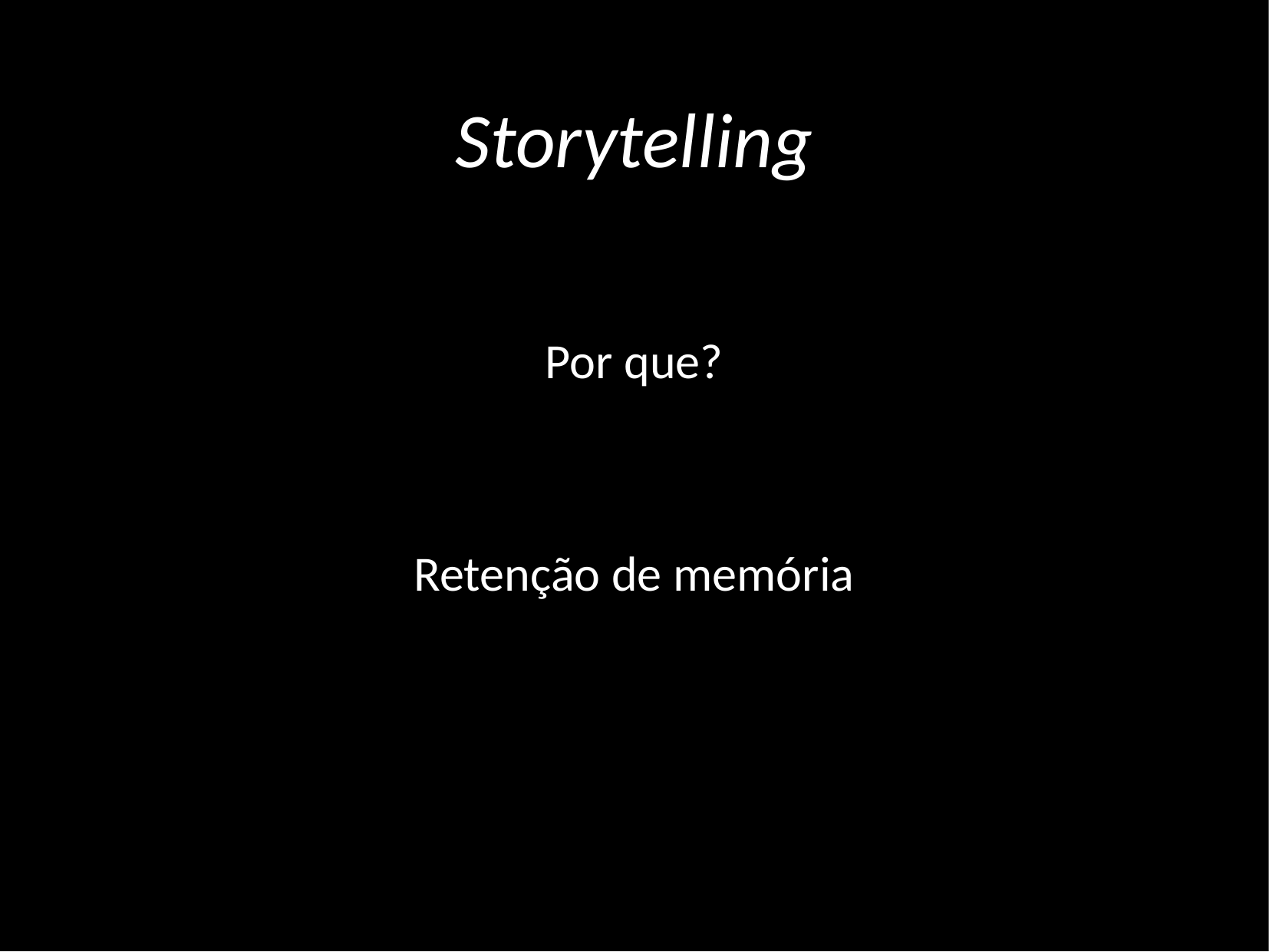

# Storytelling

Por que?

Retenção de memória